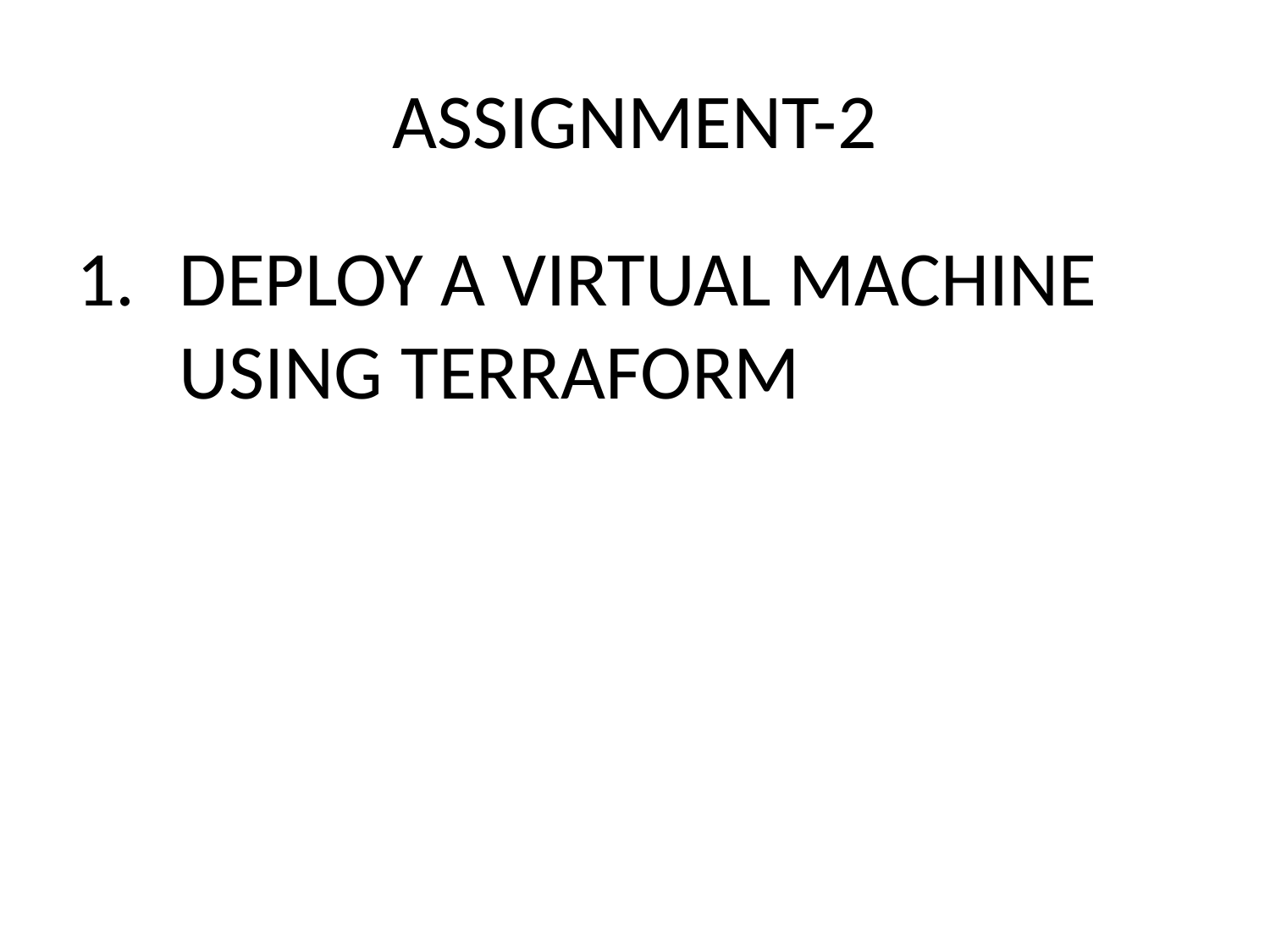

# ASSIGNMENT-2
DEPLOY A VIRTUAL MACHINE   USING TERRAFORM